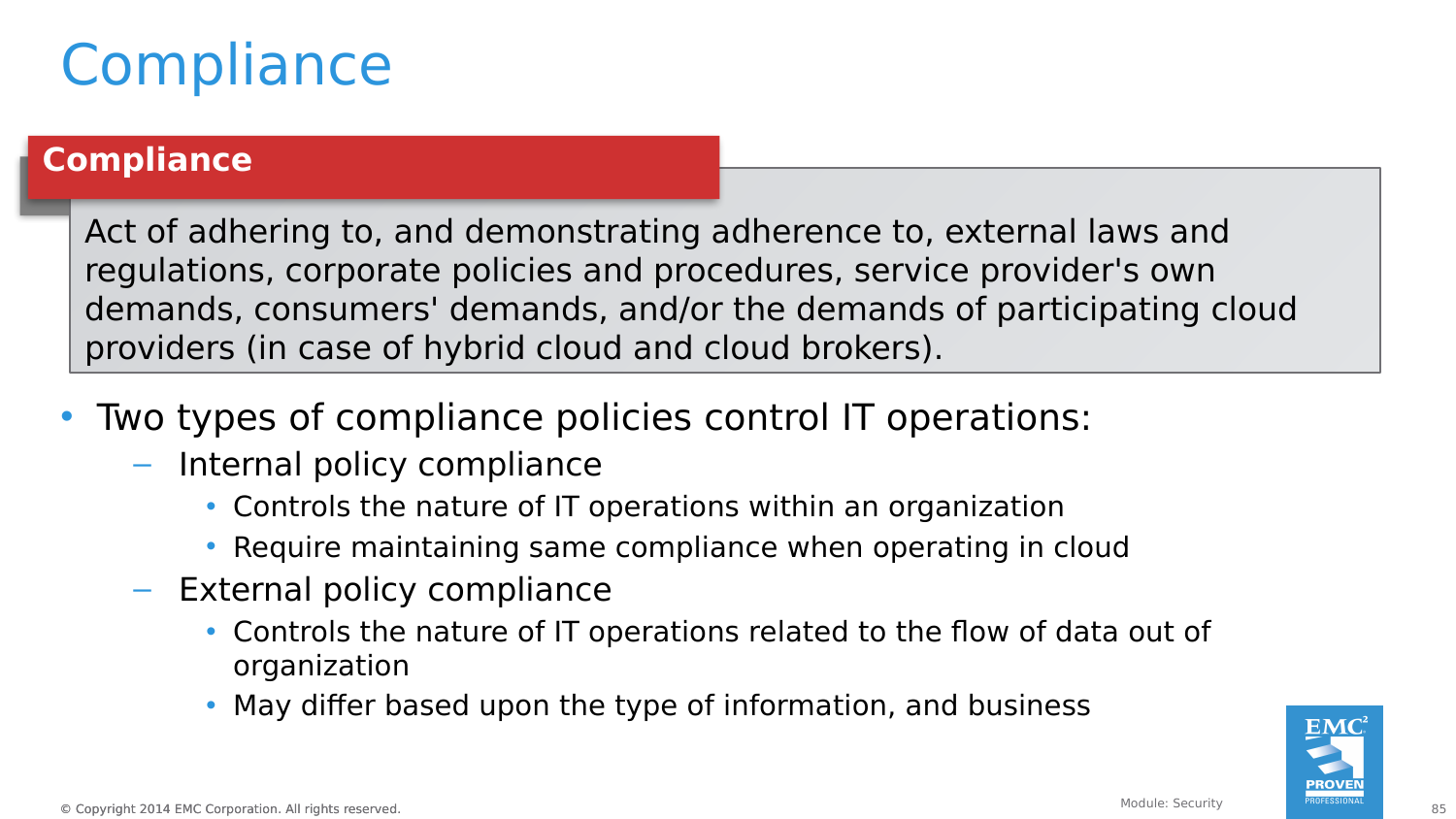

# Compliance
Compliance
Act of adhering to, and demonstrating adherence to, external laws and regulations, corporate policies and procedures, service provider's own demands, consumers' demands, and/or the demands of participating cloud providers (in case of hybrid cloud and cloud brokers).

Two types of compliance policies control IT operations:
Internal policy compliance
Controls the nature of IT operations within an organization
Require maintaining same compliance when operating in cloud
External policy compliance
Controls the nature of IT operations related to the flow of data out of organization
May differ based upon the type of information, and business
Module: Security